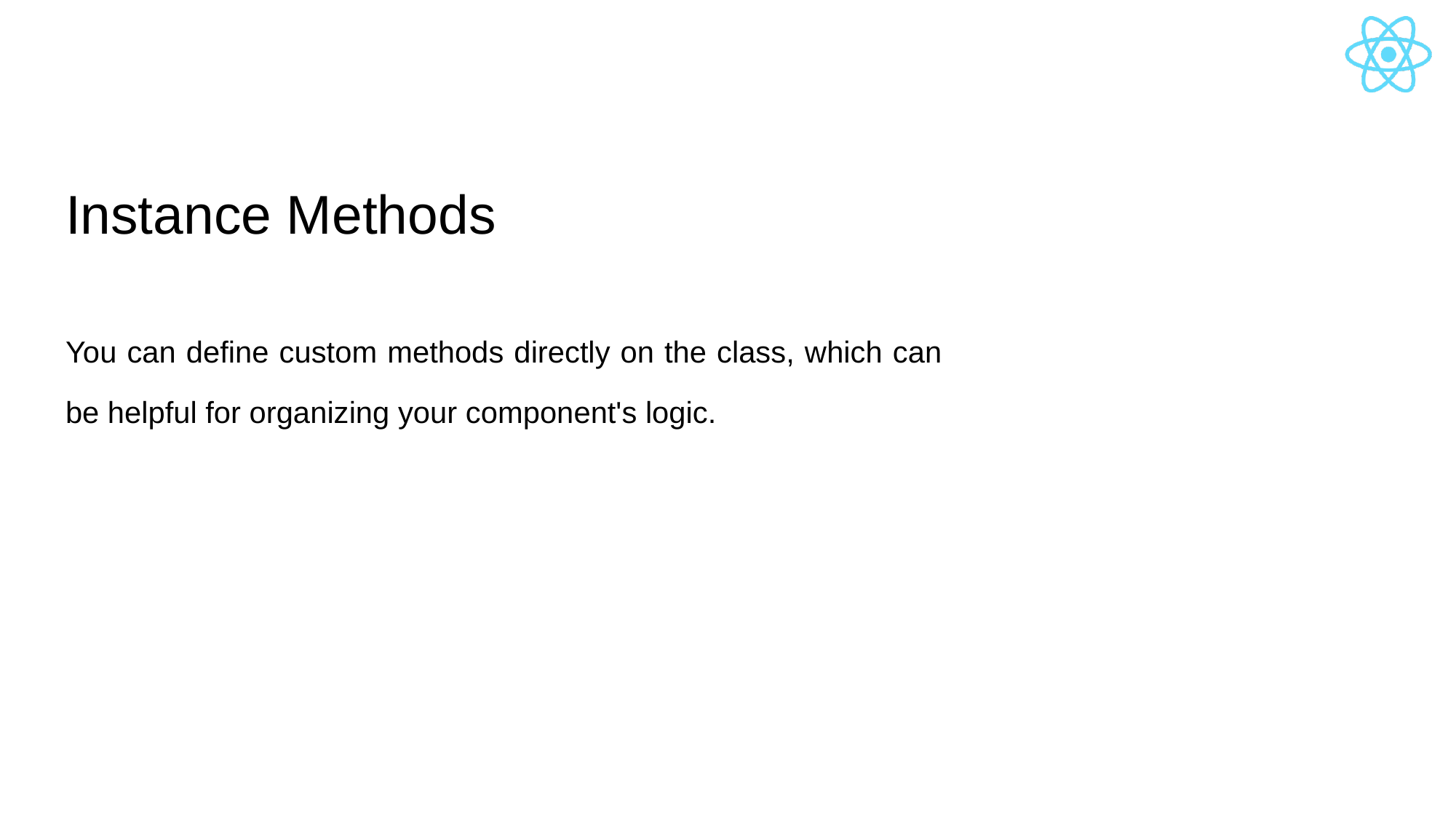

# Instance Methods
You can define custom methods directly on the class, which can be helpful for organizing your component's logic.